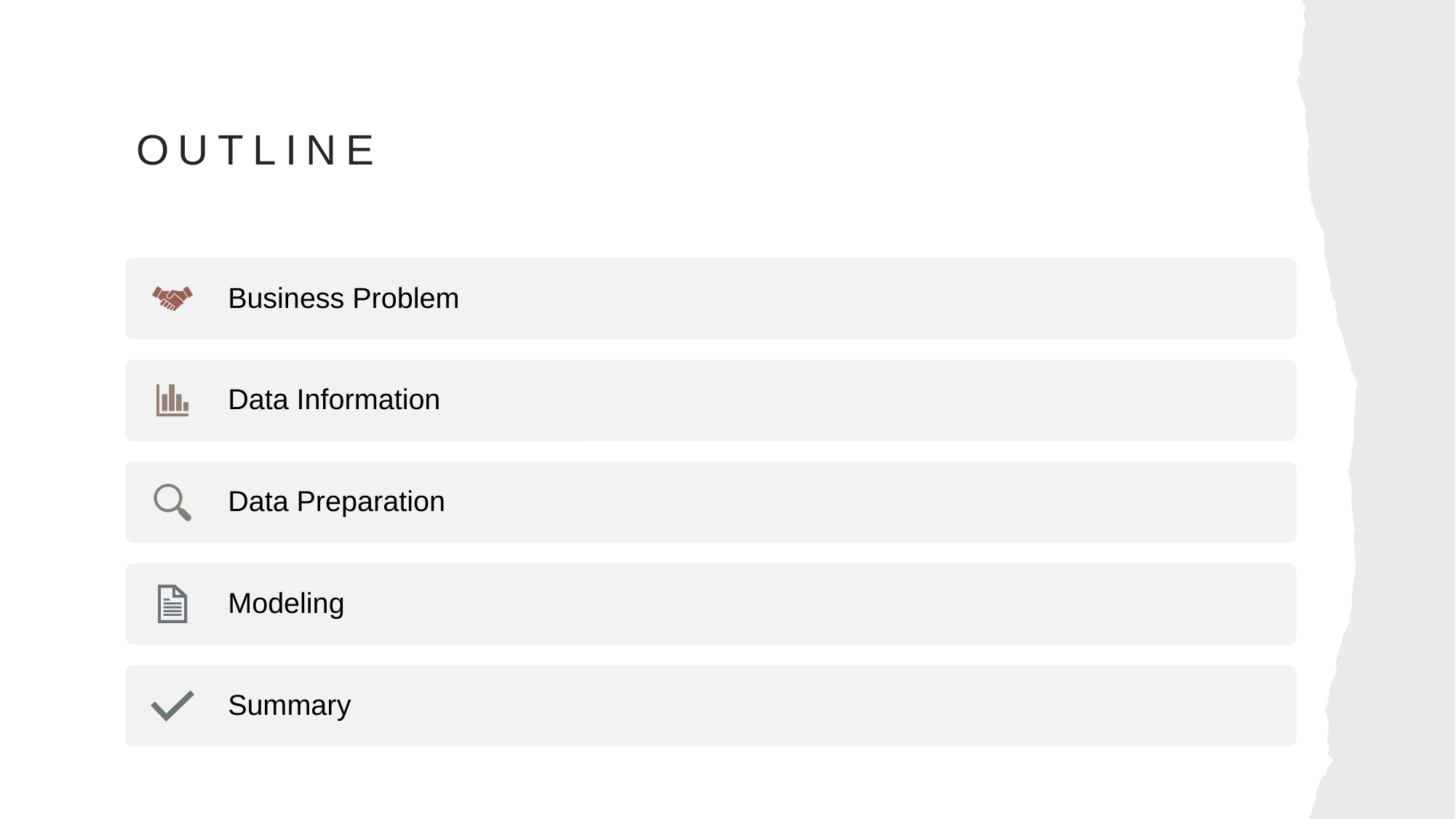

# outline
Business Problem
Data Information
Data Preparation
Modeling
Summary